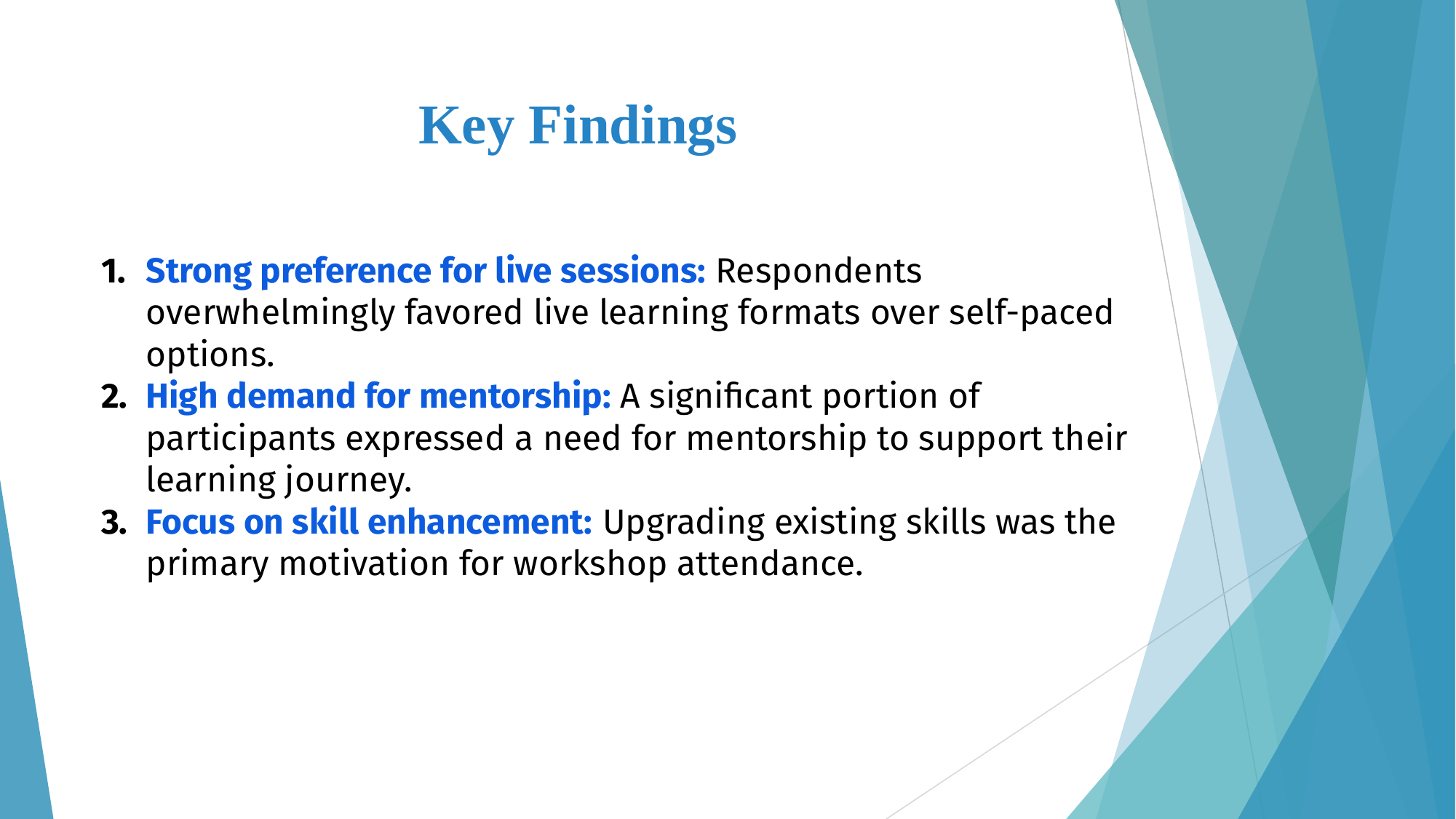

# Key Findings
Strong preference for live sessions: Respondents overwhelmingly favored live learning formats over self-paced options.
High demand for mentorship: A significant portion of participants expressed a need for mentorship to support their learning journey.
Focus on skill enhancement: Upgrading existing skills was the primary motivation for workshop attendance.